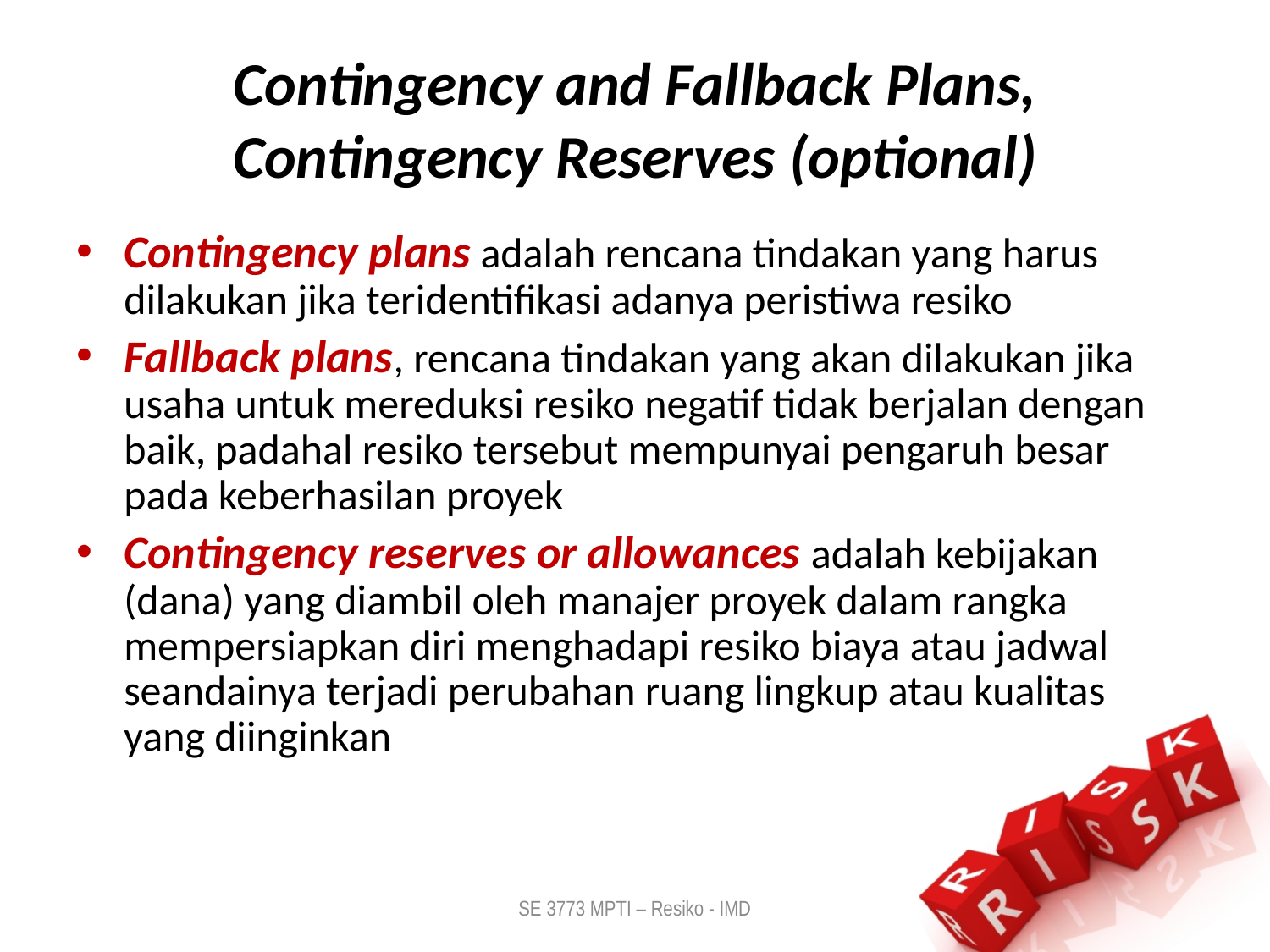

# Contingency and Fallback Plans, Contingency Reserves (optional)
Contingency plans adalah rencana tindakan yang harus dilakukan jika teridentifikasi adanya peristiwa resiko
Fallback plans, rencana tindakan yang akan dilakukan jika usaha untuk mereduksi resiko negatif tidak berjalan dengan baik, padahal resiko tersebut mempunyai pengaruh besar pada keberhasilan proyek
Contingency reserves or allowances adalah kebijakan (dana) yang diambil oleh manajer proyek dalam rangka mempersiapkan diri menghadapi resiko biaya atau jadwal seandainya terjadi perubahan ruang lingkup atau kualitas yang diinginkan

SE 3773 MPTI – Resiko - IMD
9